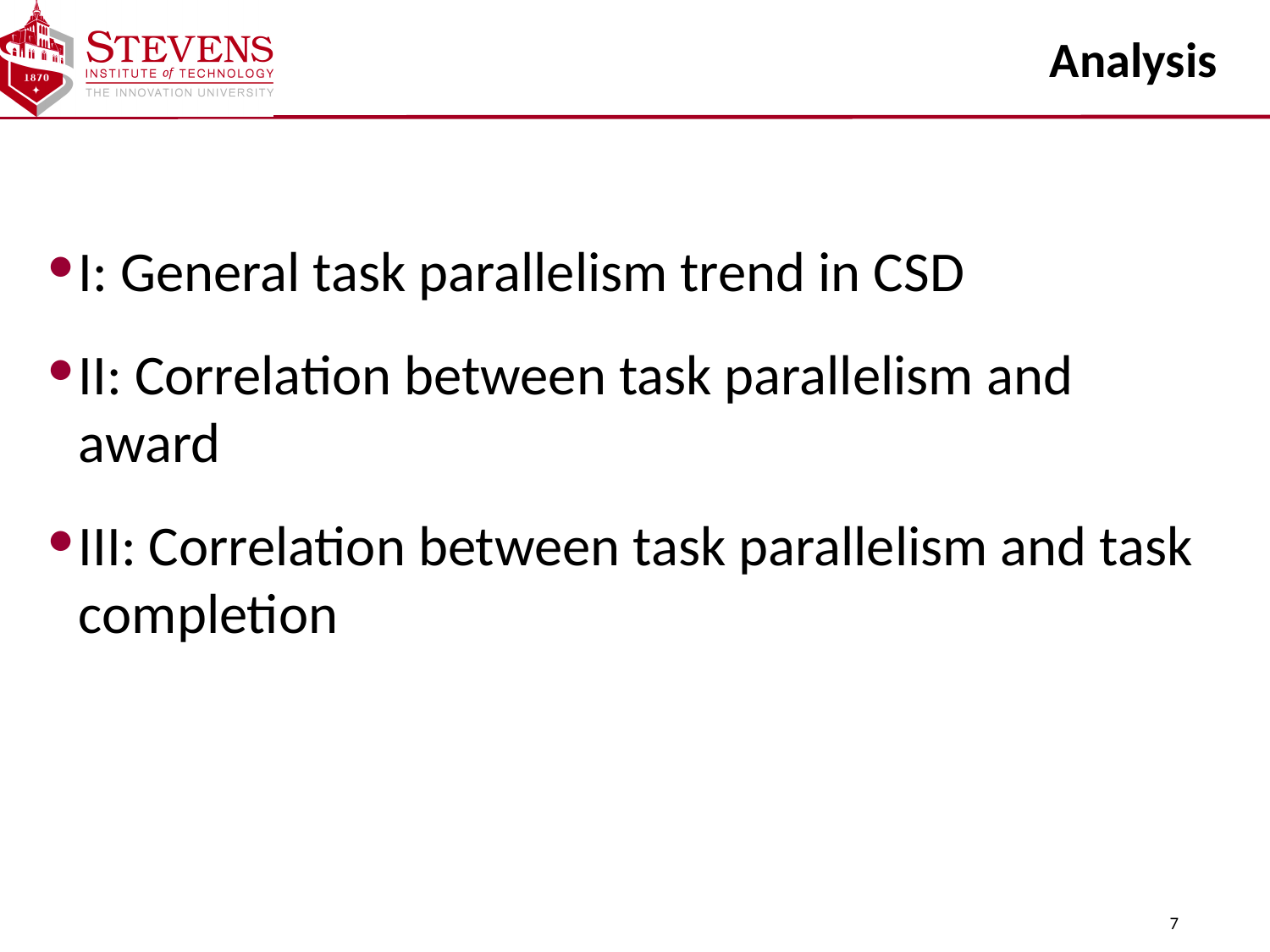

# Analysis

I: General task parallelism trend in CSD
II: Correlation between task parallelism and award
III: Correlation between task parallelism and task completion